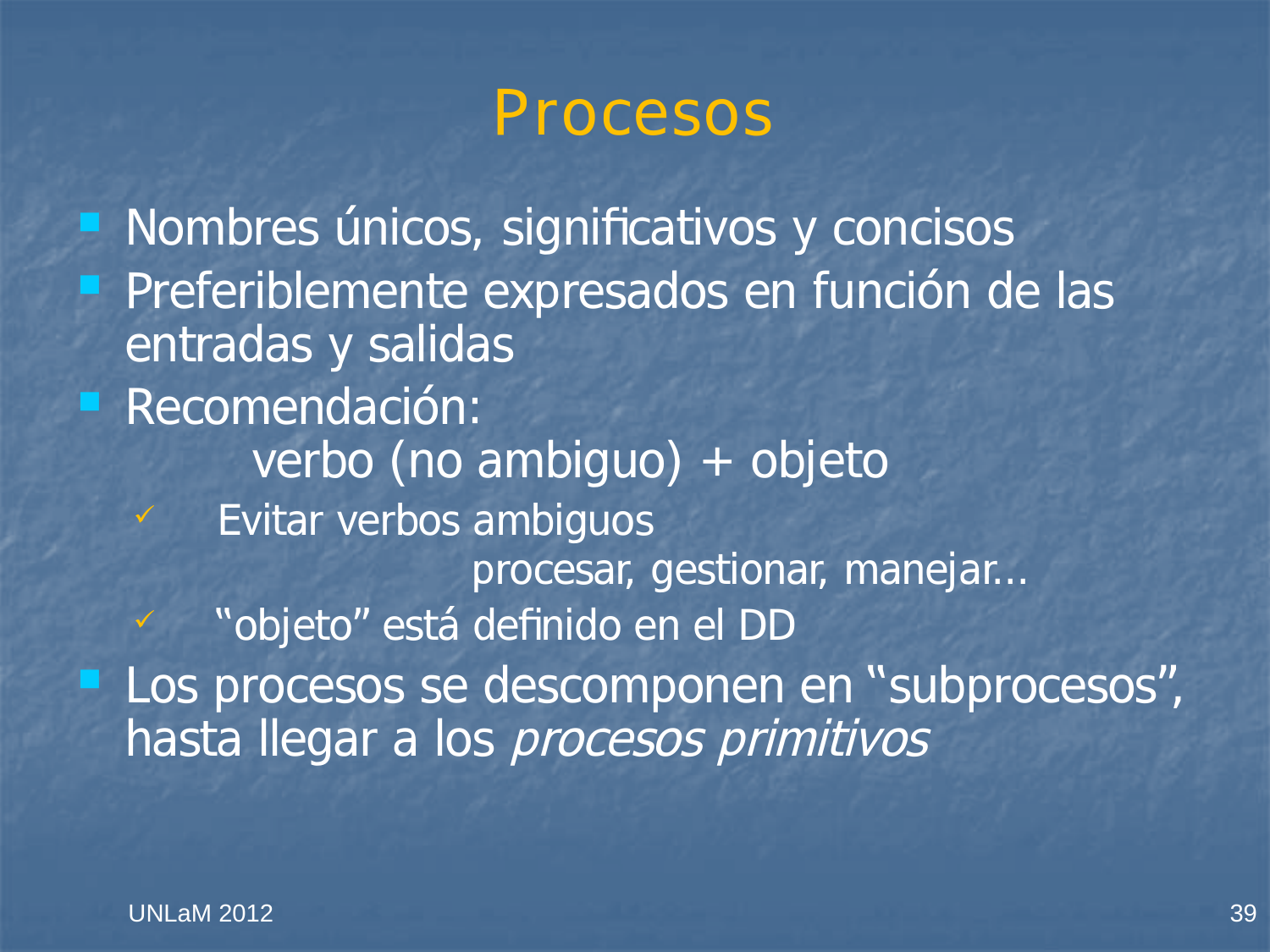

# Procesos
Nombres únicos, significativos y concisos
Preferiblemente expresados en función de las entradas y salidas
Recomendación:
	verbo (no ambiguo) + objeto
Evitar verbos ambiguos
		procesar, gestionar, manejar...
“objeto” está definido en el DD
Los procesos se descomponen en “subprocesos”, hasta llegar a los procesos primitivos

UNLaM 2012
39